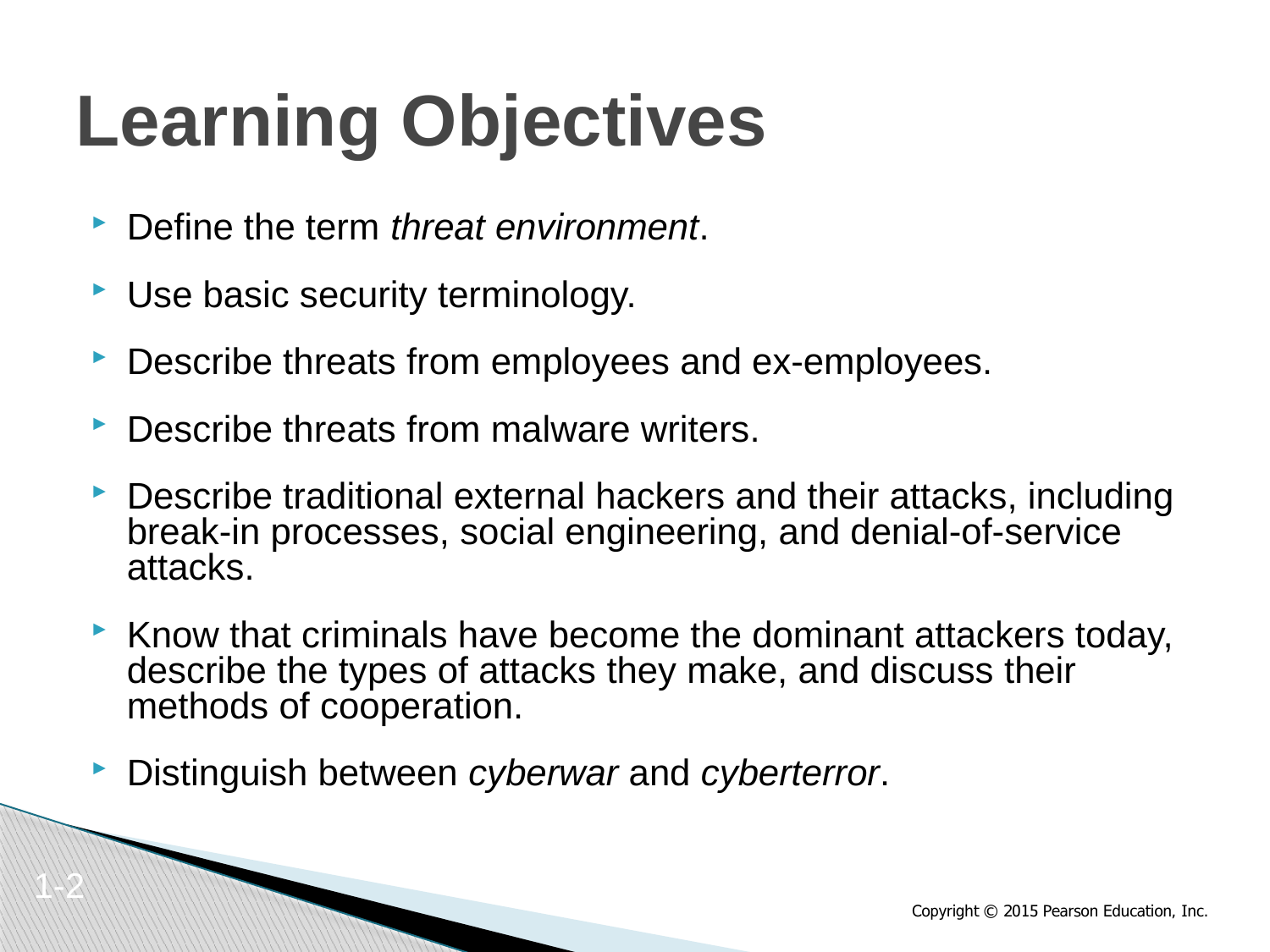

# Learning Objectives
Define the term threat environment.
Use basic security terminology.
Describe threats from employees and ex-employees.
Describe threats from malware writers.
Describe traditional external hackers and their attacks, including break-in processes, social engineering, and denial-of-service attacks.
Know that criminals have become the dominant attackers today, describe the types of attacks they make, and discuss their methods of cooperation.
Distinguish between cyberwar and cyberterror.

1-2